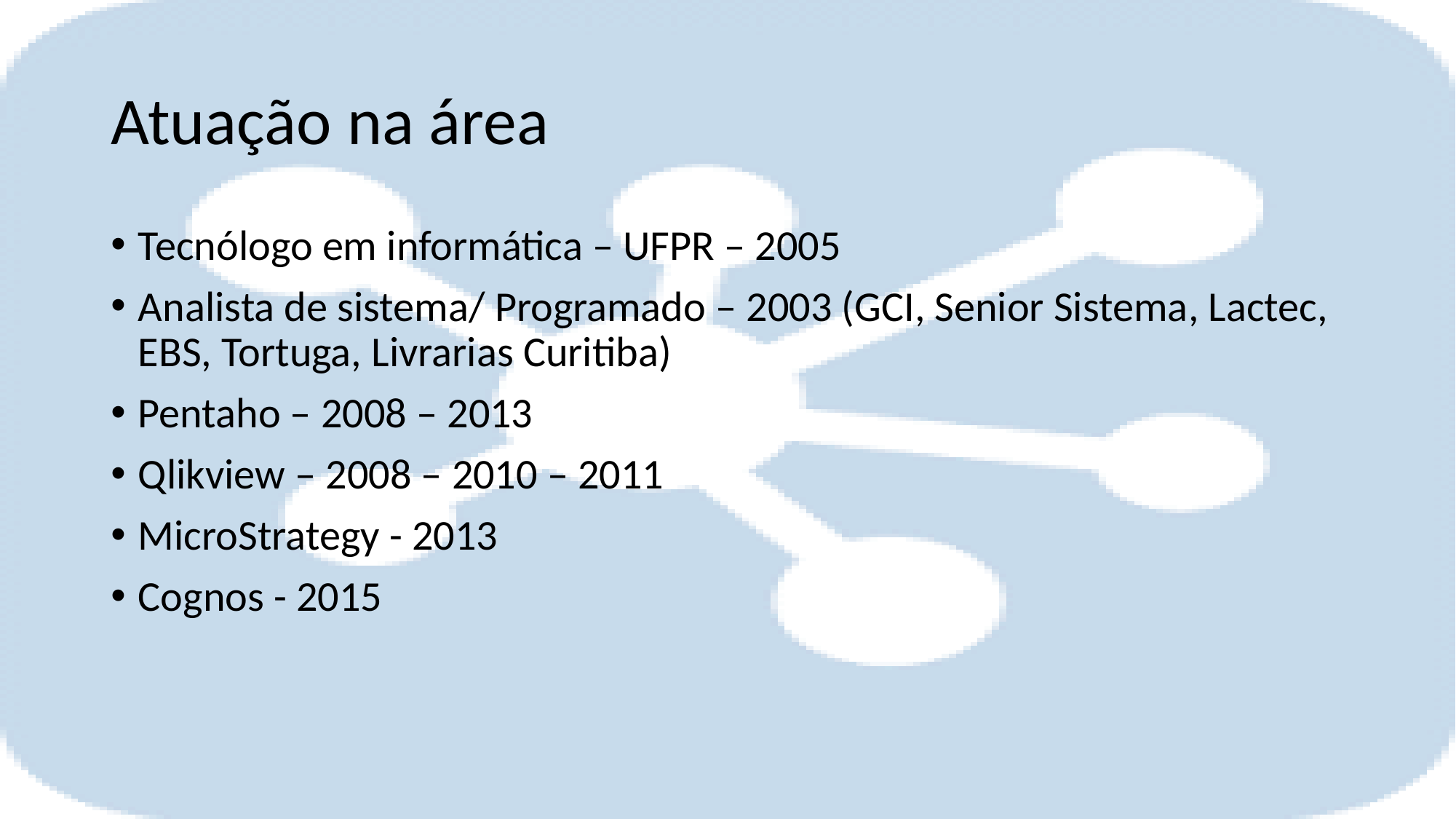

# Atuação na área
Tecnólogo em informática – UFPR – 2005
Analista de sistema/ Programado – 2003 (GCI, Senior Sistema, Lactec, EBS, Tortuga, Livrarias Curitiba)
Pentaho – 2008 – 2013
Qlikview – 2008 – 2010 – 2011
MicroStrategy - 2013
Cognos - 2015